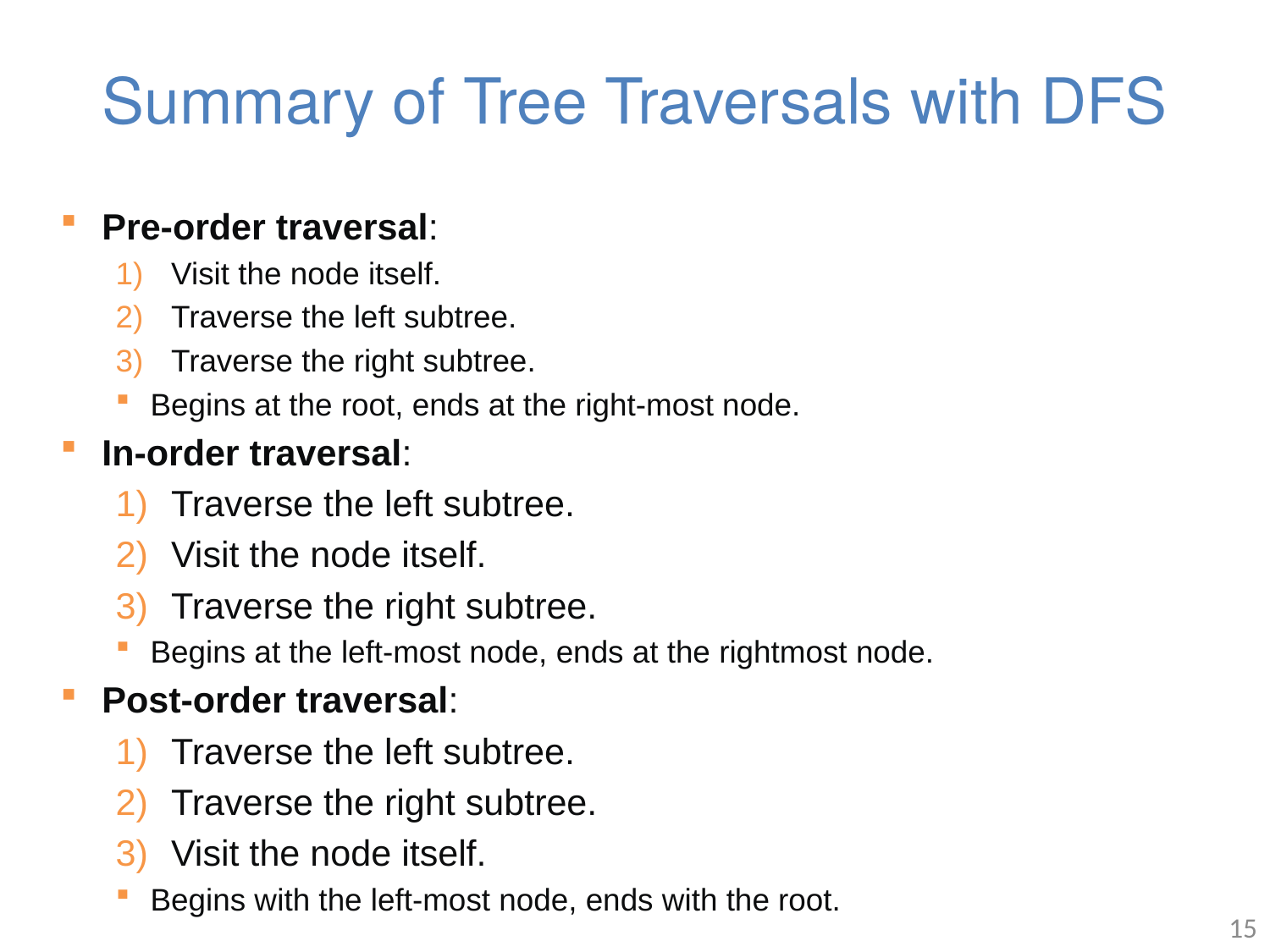

# Summary of Tree Traversals with DFS
Pre-order traversal:
Visit the node itself.
Traverse the left subtree.
Traverse the right subtree.
Begins at the root, ends at the right-most node.
In-order traversal:
Traverse the left subtree.
Visit the node itself.
Traverse the right subtree.
Begins at the left-most node, ends at the rightmost node.
Post-order traversal:
Traverse the left subtree.
Traverse the right subtree.
Visit the node itself.
Begins with the left-most node, ends with the root.
15